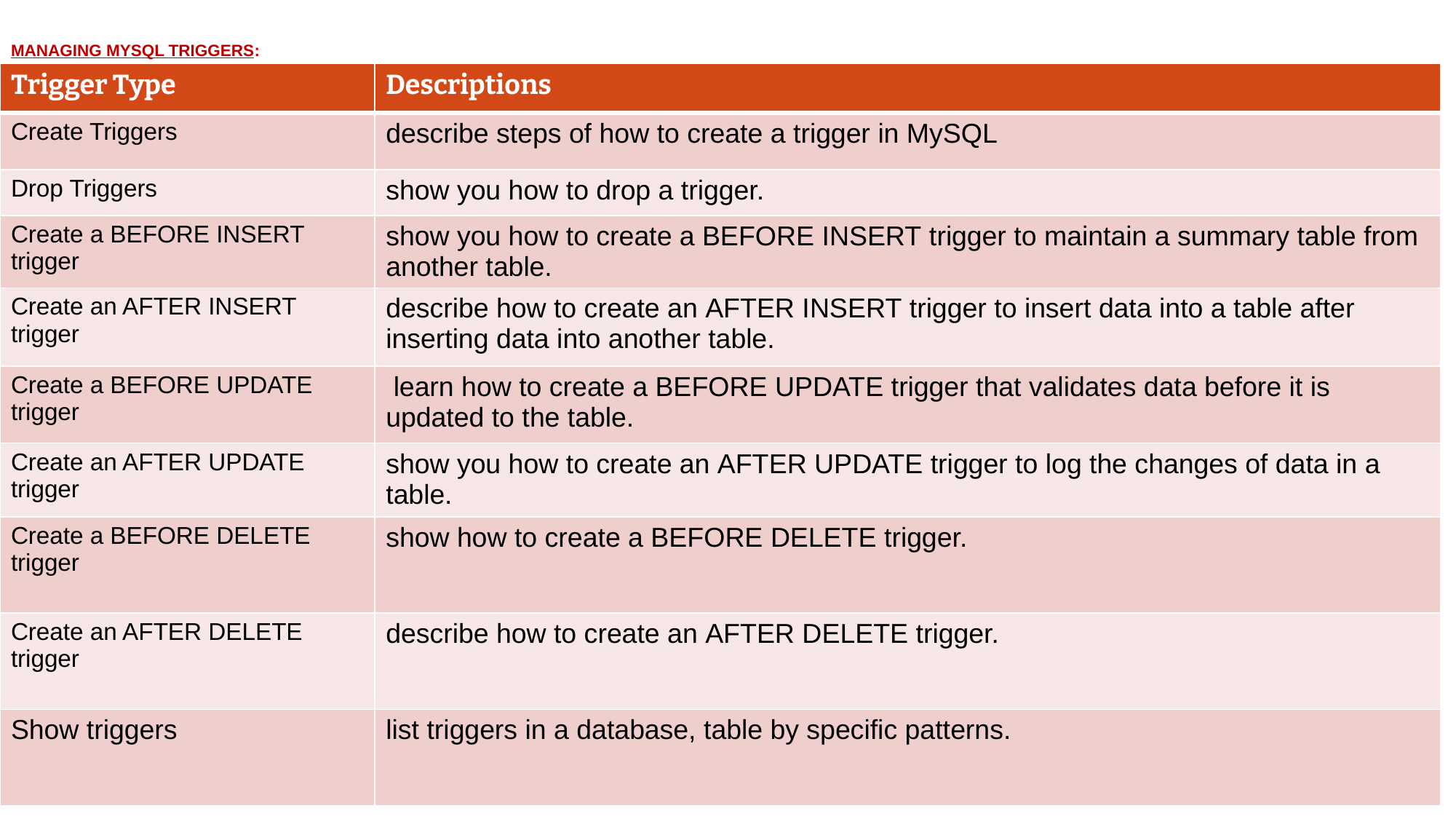

# Managing MySQL triggers:
| Trigger Type | Descriptions |
| --- | --- |
| Create Triggers | describe steps of how to create a trigger in MySQL |
| Drop Triggers | show you how to drop a trigger. |
| Create a BEFORE INSERT trigger | show you how to create a BEFORE INSERT trigger to maintain a summary table from another table. |
| Create an AFTER INSERT trigger | describe how to create an AFTER INSERT trigger to insert data into a table after inserting data into another table. |
| Create a BEFORE UPDATE trigger | learn how to create a BEFORE UPDATE trigger that validates data before it is updated to the table. |
| Create an AFTER UPDATE trigger | show you how to create an AFTER UPDATE trigger to log the changes of data in a table. |
| Create a BEFORE DELETE trigger | show how to create a BEFORE DELETE trigger. |
| Create an AFTER DELETE trigger | describe how to create an AFTER DELETE trigger. |
| Show triggers | list triggers in a database, table by specific patterns. |